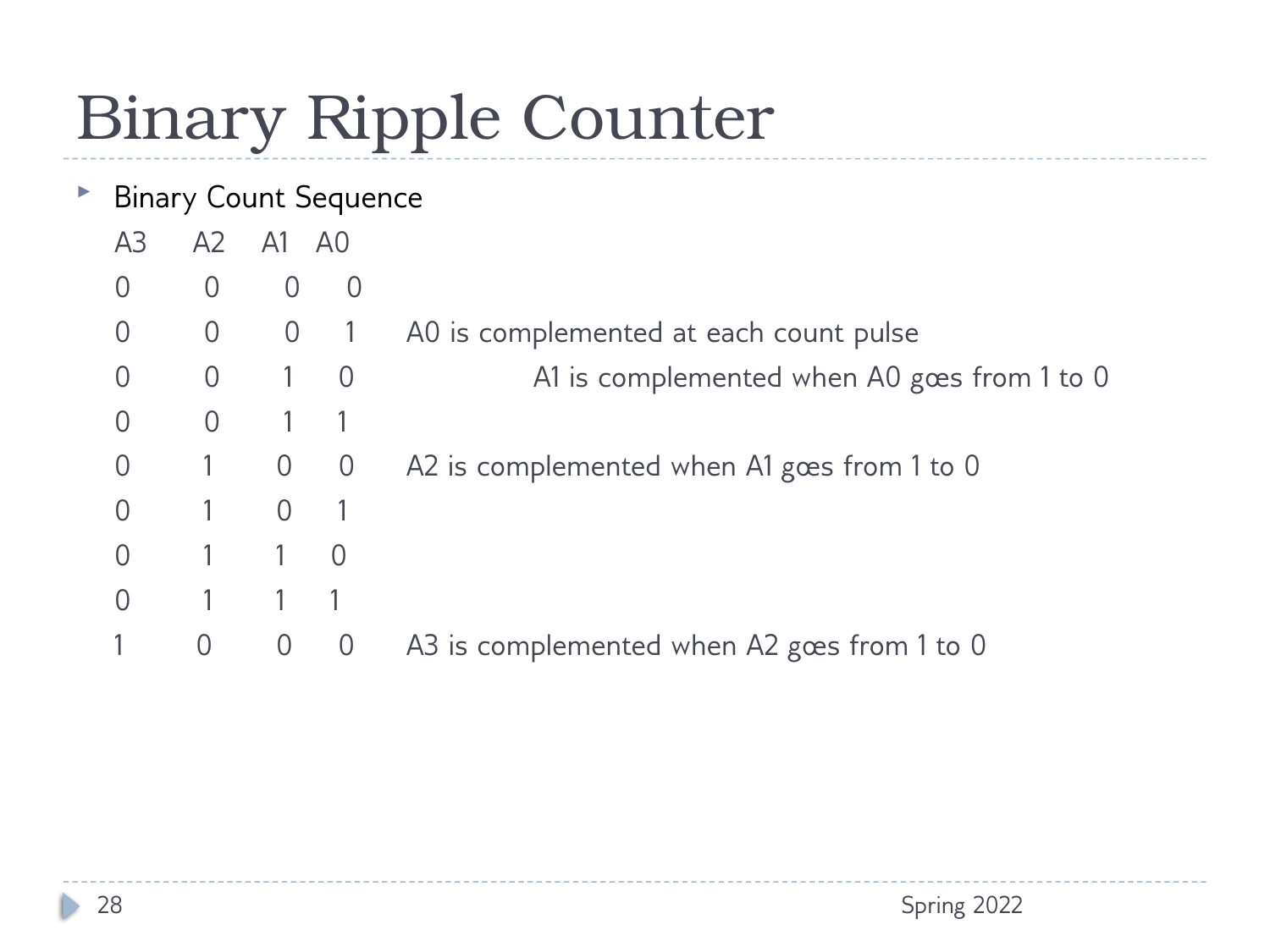

# Binary Ripple Counter
Binary Count Sequence
A3     A2    A1   A0
0        0       0     0
0        0       0     1	A0 is complemented at each count pulse
0        0       1     0          	A1 is complemented when A0 goes from 1 to 0
0        0       1     1
0        1       0     0	A2 is complemented when A1 goes from 1 to 0
0        1       0     1
0        1       1     0
0        1       1     1
1        0       0     0	A3 is complemented when A2 goes from 1 to 0
28
Spring 2022